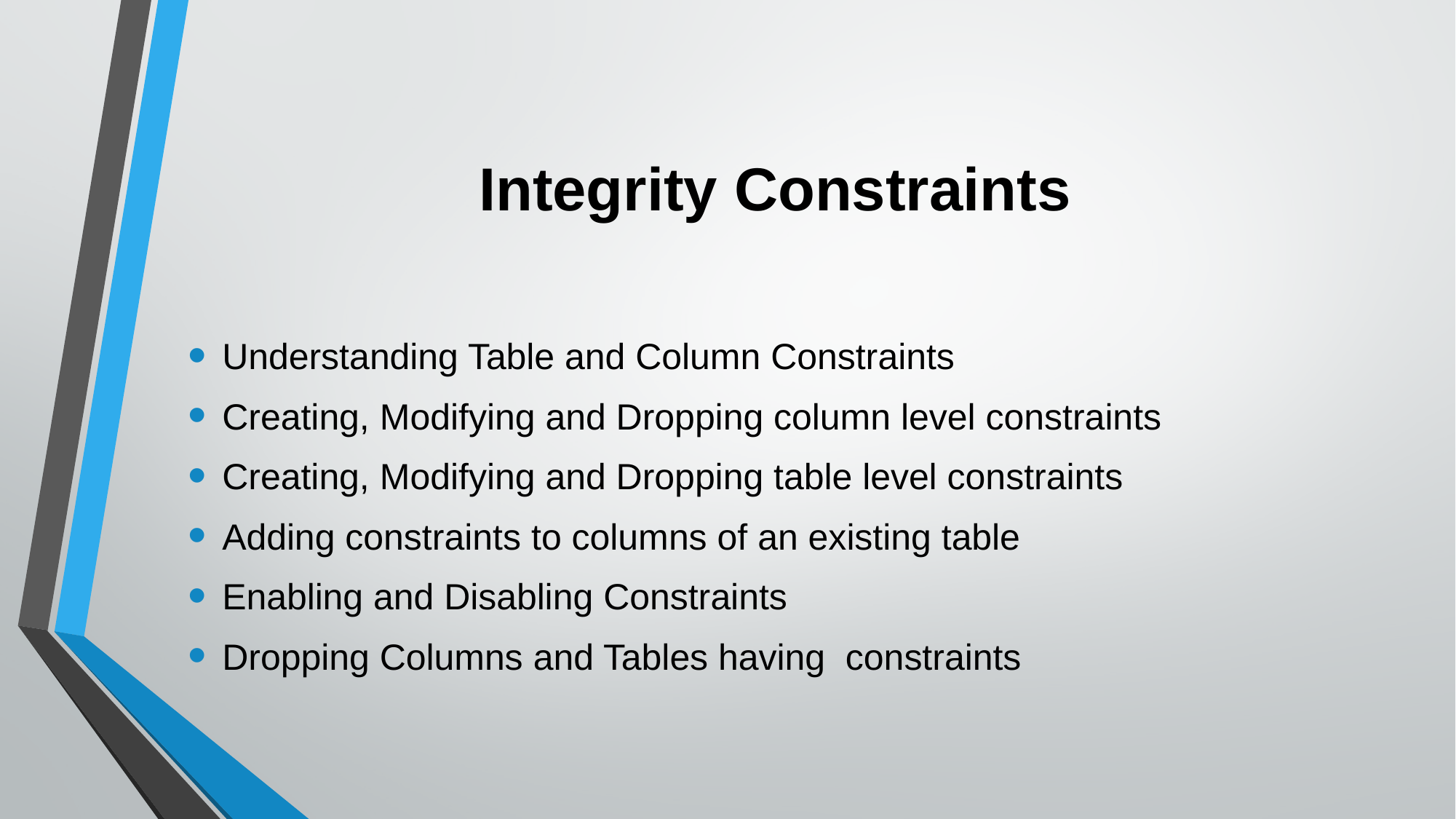

# Integrity Constraints
Understanding Table and Column Constraints
Creating, Modifying and Dropping column level constraints
Creating, Modifying and Dropping table level constraints
Adding constraints to columns of an existing table
Enabling and Disabling Constraints
Dropping Columns and Tables having  constraints